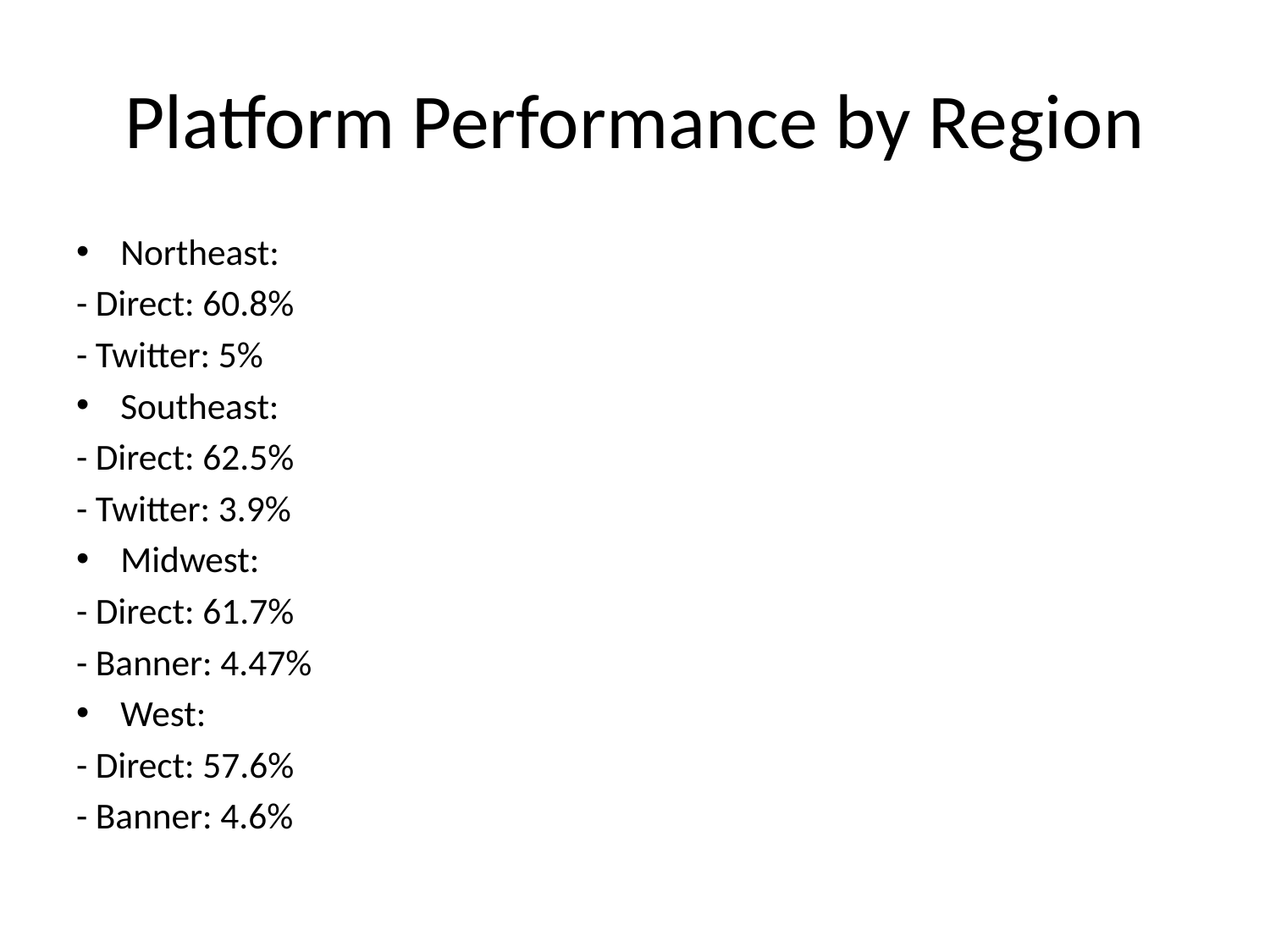

# Platform Performance by Region
Northeast:
- Direct: 60.8%
- Twitter: 5%
Southeast:
- Direct: 62.5%
- Twitter: 3.9%
Midwest:
- Direct: 61.7%
- Banner: 4.47%
West:
- Direct: 57.6%
- Banner: 4.6%